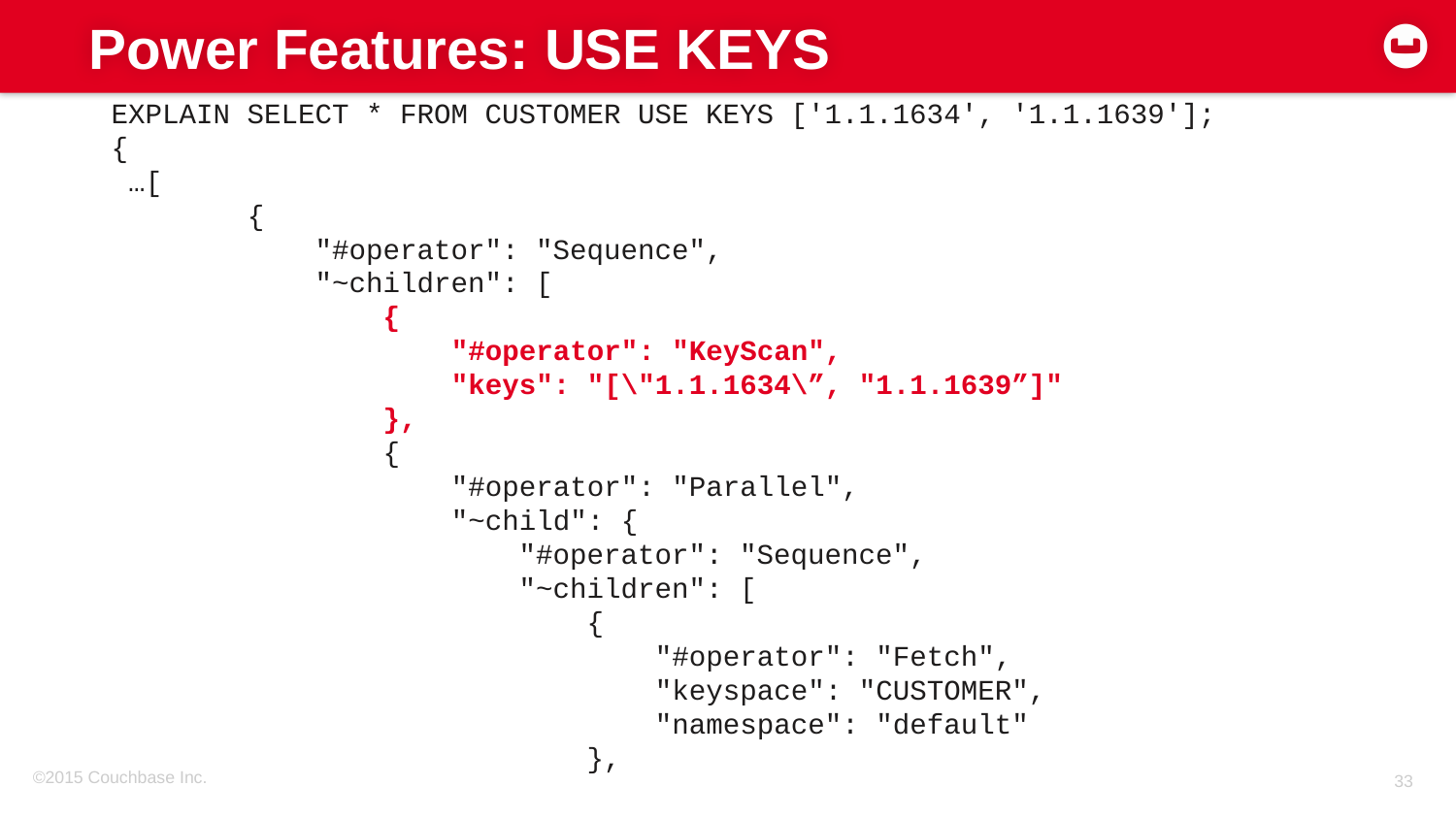

# Power Features: USE KEYS
EXPLAIN SELECT * FROM CUSTOMER USE KEYS ['1.1.1634', '1.1.1639'];
{
 …[
        {
            "#operator": "Sequence",
            "~children": [
                {
                    "#operator": "KeyScan",
                    "keys": "[\"1.1.1634\”, "1.1.1639”]"
                },
                {
                    "#operator": "Parallel",
                    "~child": {
                        "#operator": "Sequence",
                        "~children": [
                            {
                                "#operator": "Fetch",
                                "keyspace": "CUSTOMER",
                                "namespace": "default"
                            },